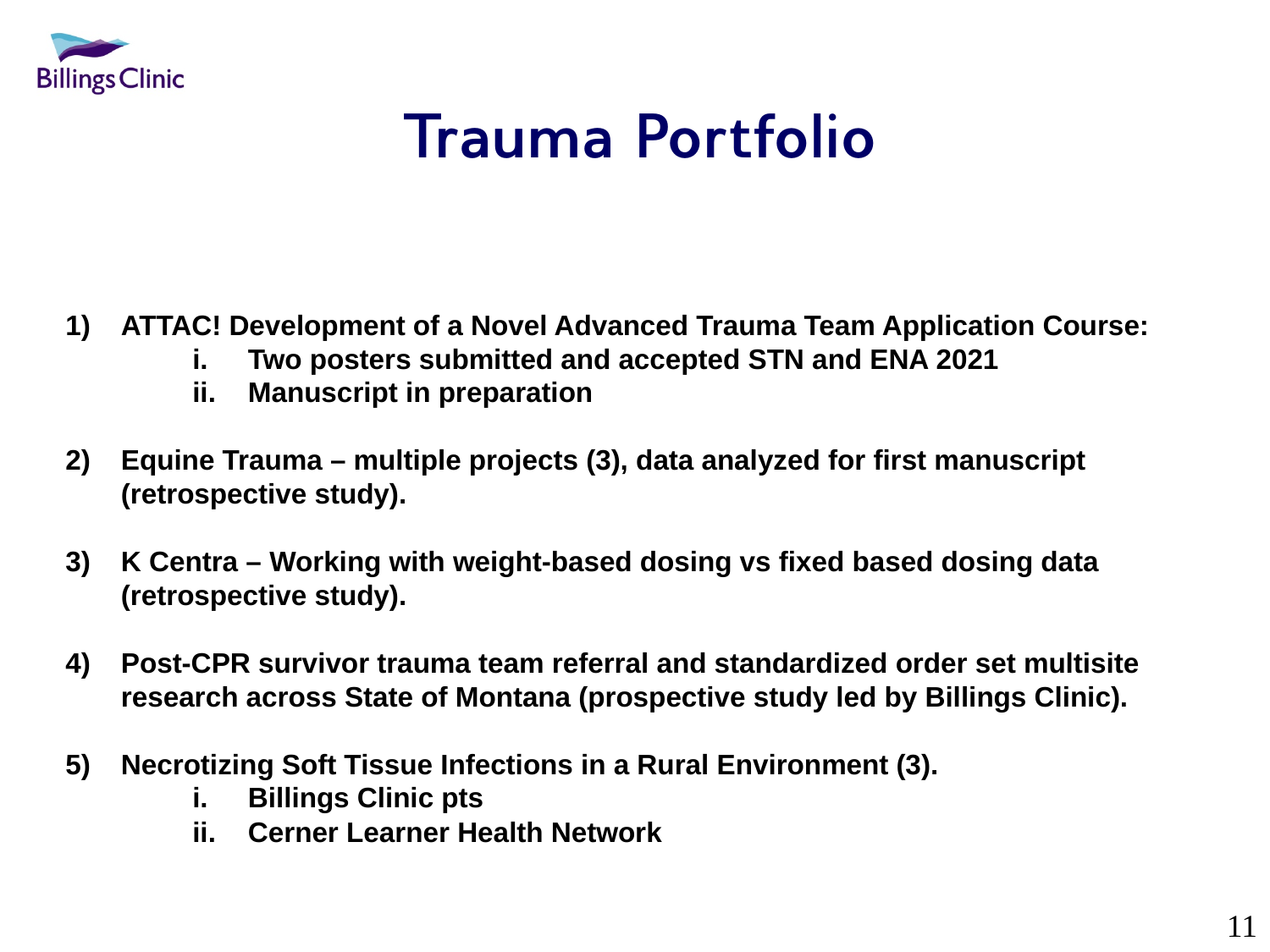

# Trauma Portfolio

ATTAC! Development of a Novel Advanced Trauma Team Application Course:
Two posters submitted and accepted STN and ENA 2021
Manuscript in preparation

Equine Trauma – multiple projects (3), data analyzed for first manuscript (retrospective study).

K Centra – ​Working with weight-based dosing vs fixed based dosing data (retrospective study).

Post-CPR survivor trauma team referral and standardized order set multisite research across State of Montana (prospective study led by Billings Clinic).

Necrotizing Soft Tissue Infections in a Rural Environment (3).
Billings Clinic pts
Cerner Learner Health Network

11